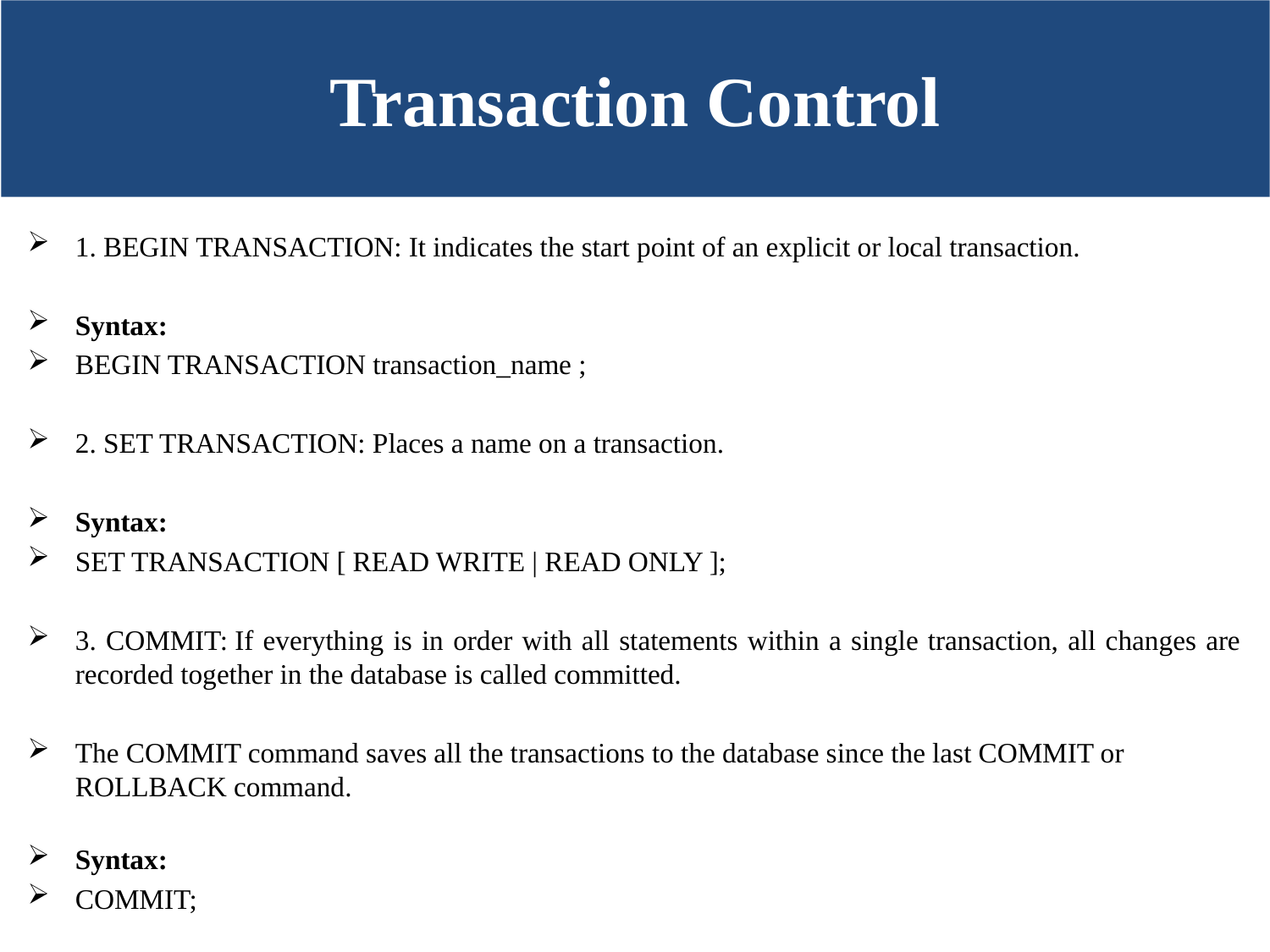

# Transaction Control
1. BEGIN TRANSACTION: It indicates the start point of an explicit or local transaction.

Syntax:
BEGIN TRANSACTION transaction_name ;

2. SET TRANSACTION: Places a name on a transaction.

Syntax:
SET TRANSACTION [ READ WRITE | READ ONLY ];

3. COMMIT: If everything is in order with all statements within a single transaction, all changes are recorded together in the database is called committed.

The COMMIT command saves all the transactions to the database since the last COMMIT or ROLLBACK command.
Syntax:
COMMIT;